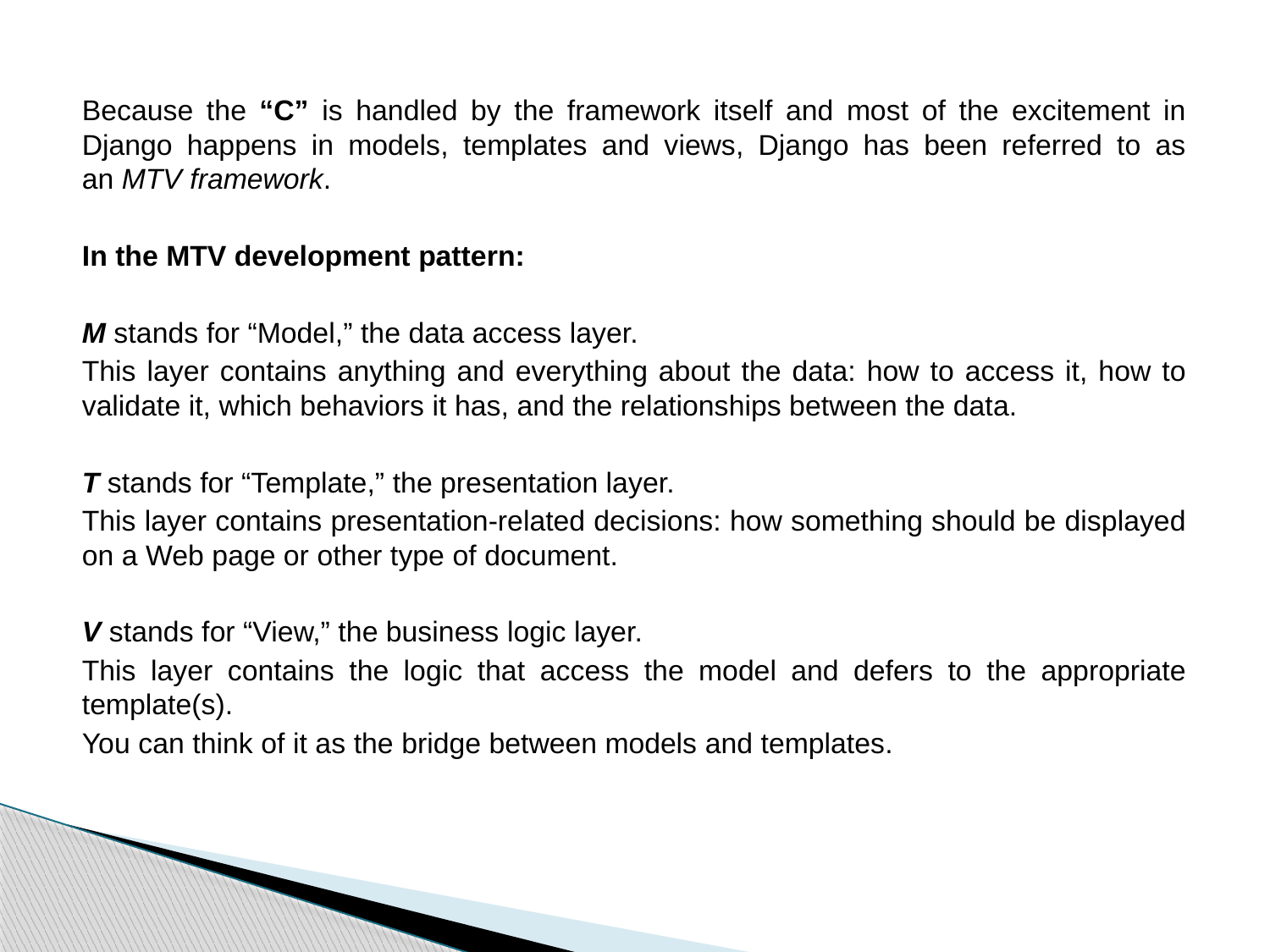

Because the “C” is handled by the framework itself and most of the excitement in Django happens in models, templates and views, Django has been referred to as an MTV framework.

In the MTV development pattern:

M stands for “Model,” the data access layer.
This layer contains anything and everything about the data: how to access it, how to validate it, which behaviors it has, and the relationships between the data.

T stands for “Template,” the presentation layer.
This layer contains presentation-related decisions: how something should be displayed on a Web page or other type of document.

V stands for “View,” the business logic layer.
This layer contains the logic that access the model and defers to the appropriate template(s).
You can think of it as the bridge between models and templates.